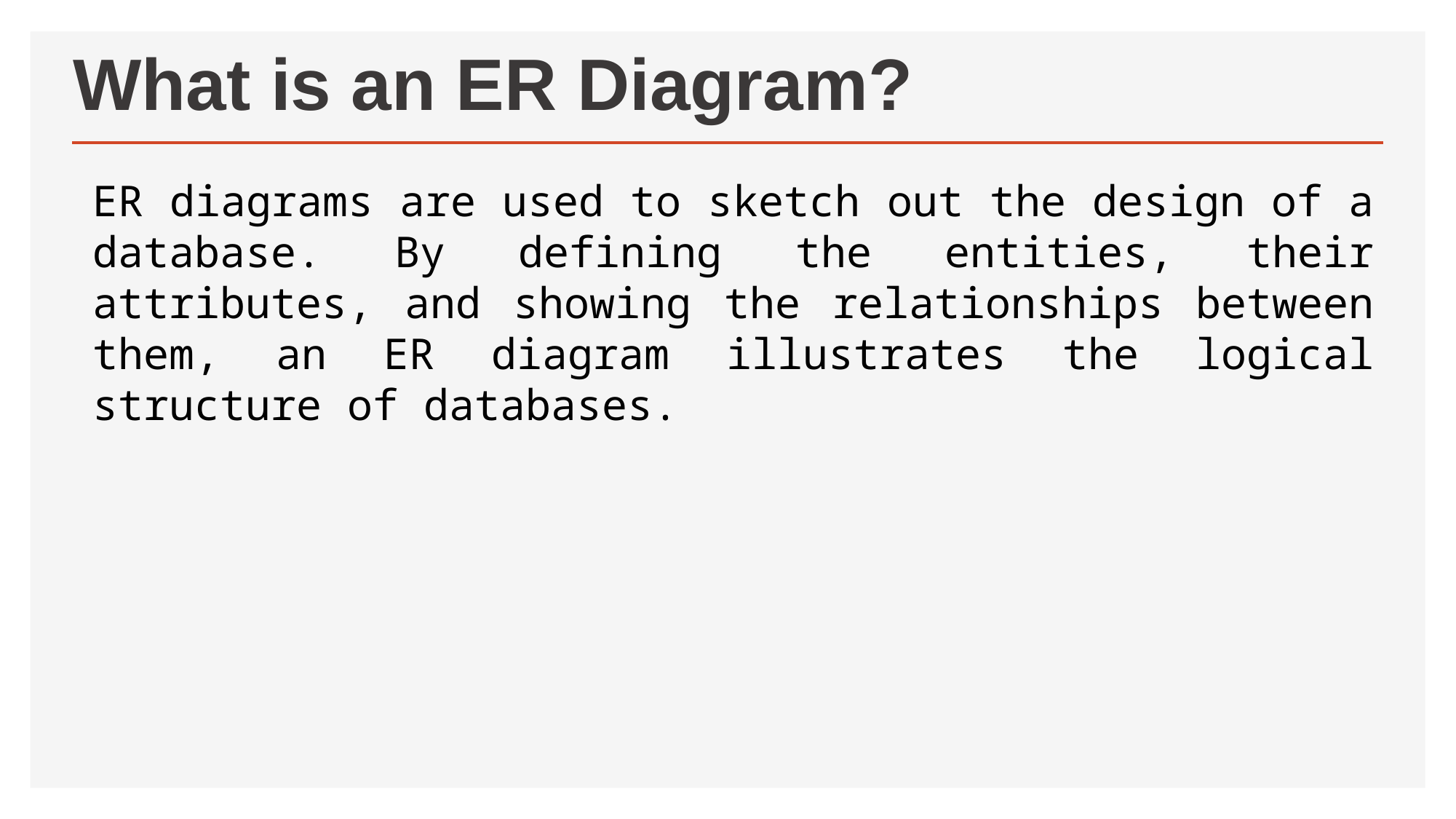

# What is an ER Diagram?
ER diagrams are used to sketch out the design of a database. By defining the entities, their attributes, and showing the relationships between them, an ER diagram illustrates the logical structure of databases.